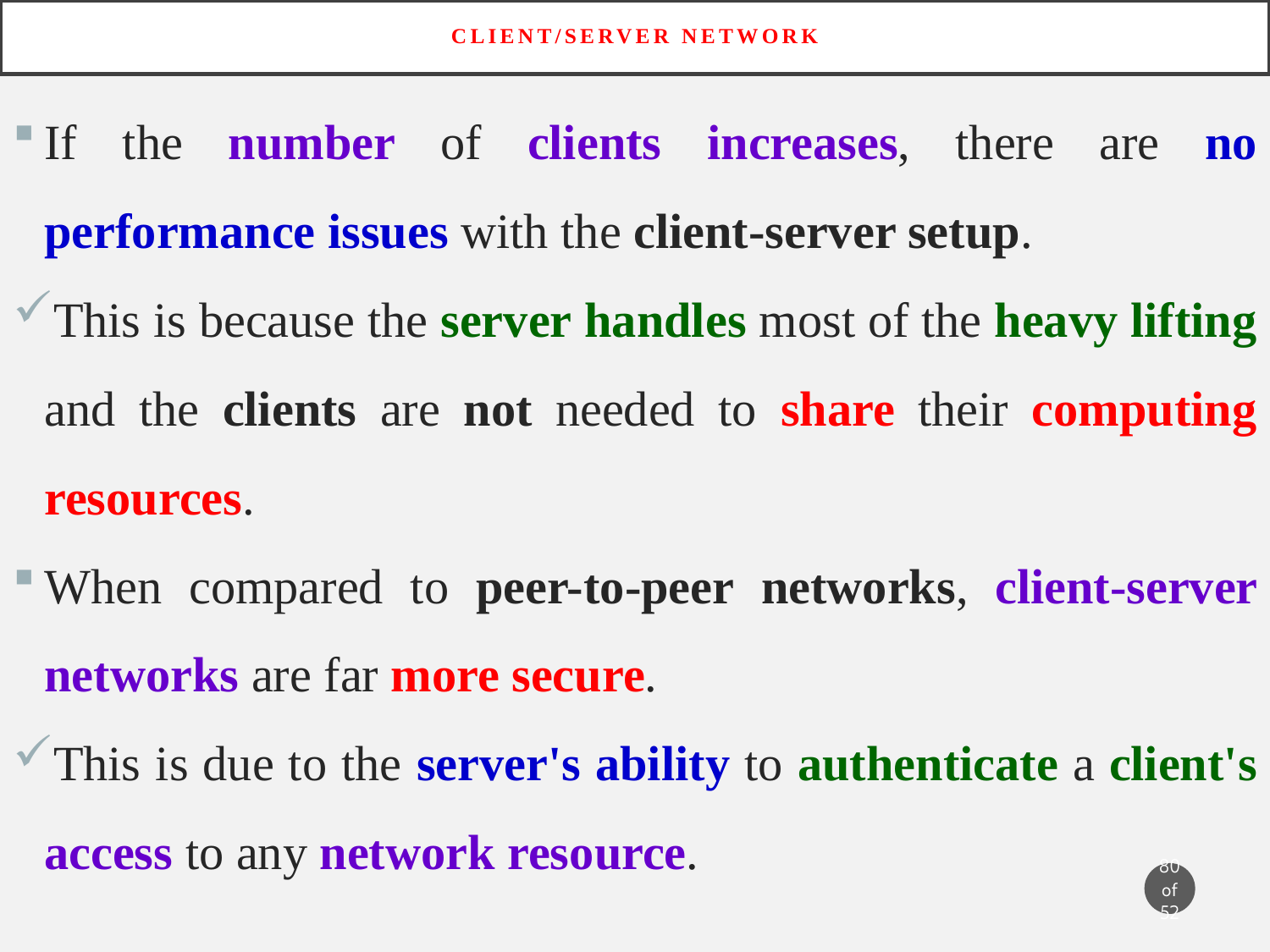

# Client/server network
If the number of clients increases, there are no performance issues with the client-server setup.
This is because the server handles most of the heavy lifting and the clients are not needed to share their computing resources.
When compared to peer-to-peer networks, client-server networks are far more secure.
This is due to the server's ability to authenticate a client's access to any network resource.
80 of 52